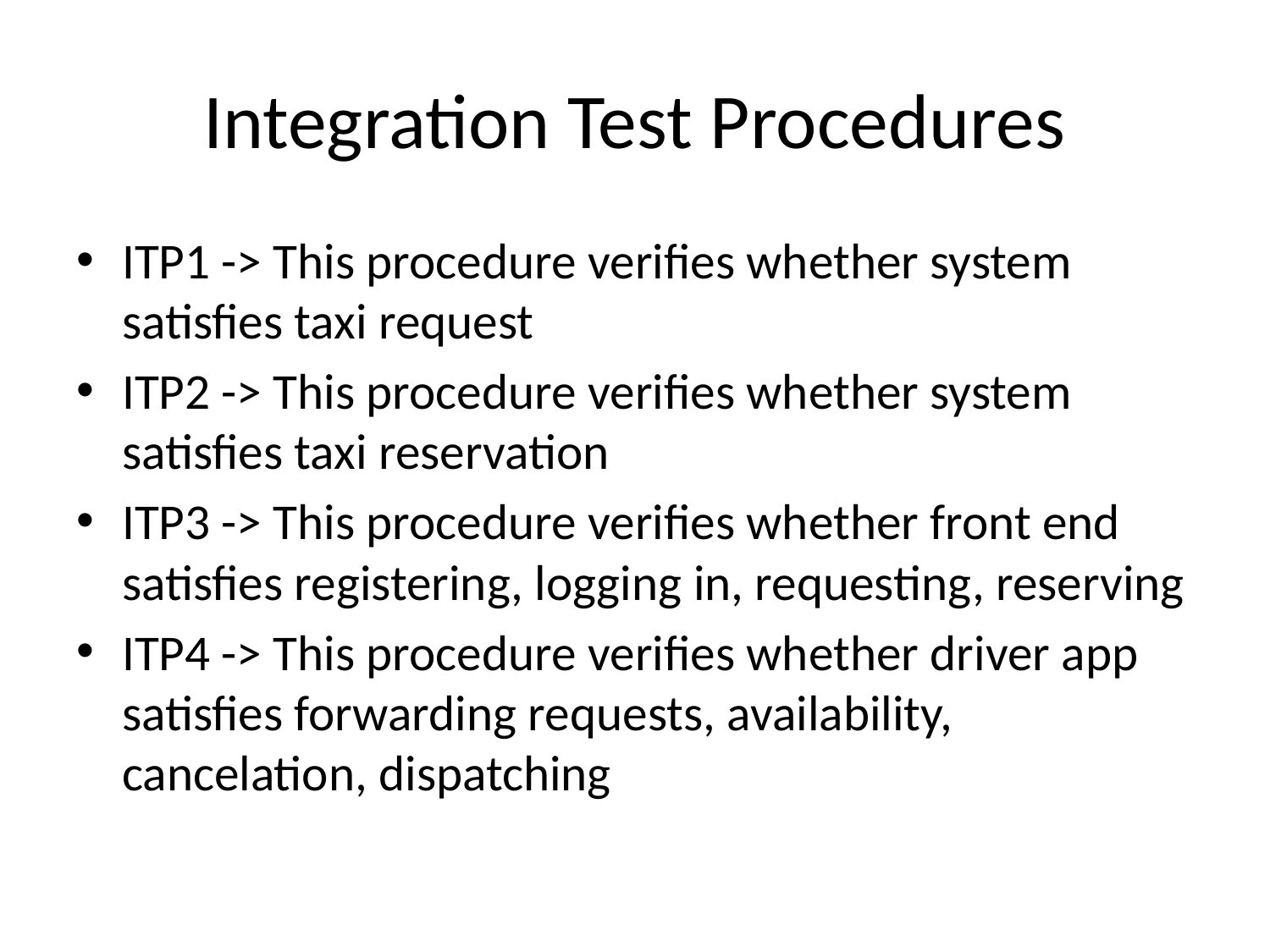

# Integration Test Procedures
ITP1 -> This procedure verifies whether system satisfies taxi request
ITP2 -> This procedure verifies whether system satisfies taxi reservation
ITP3 -> This procedure verifies whether front end satisfies registering, logging in, requesting, reserving
ITP4 -> This procedure verifies whether driver app satisfies forwarding requests, availability, cancelation, dispatching